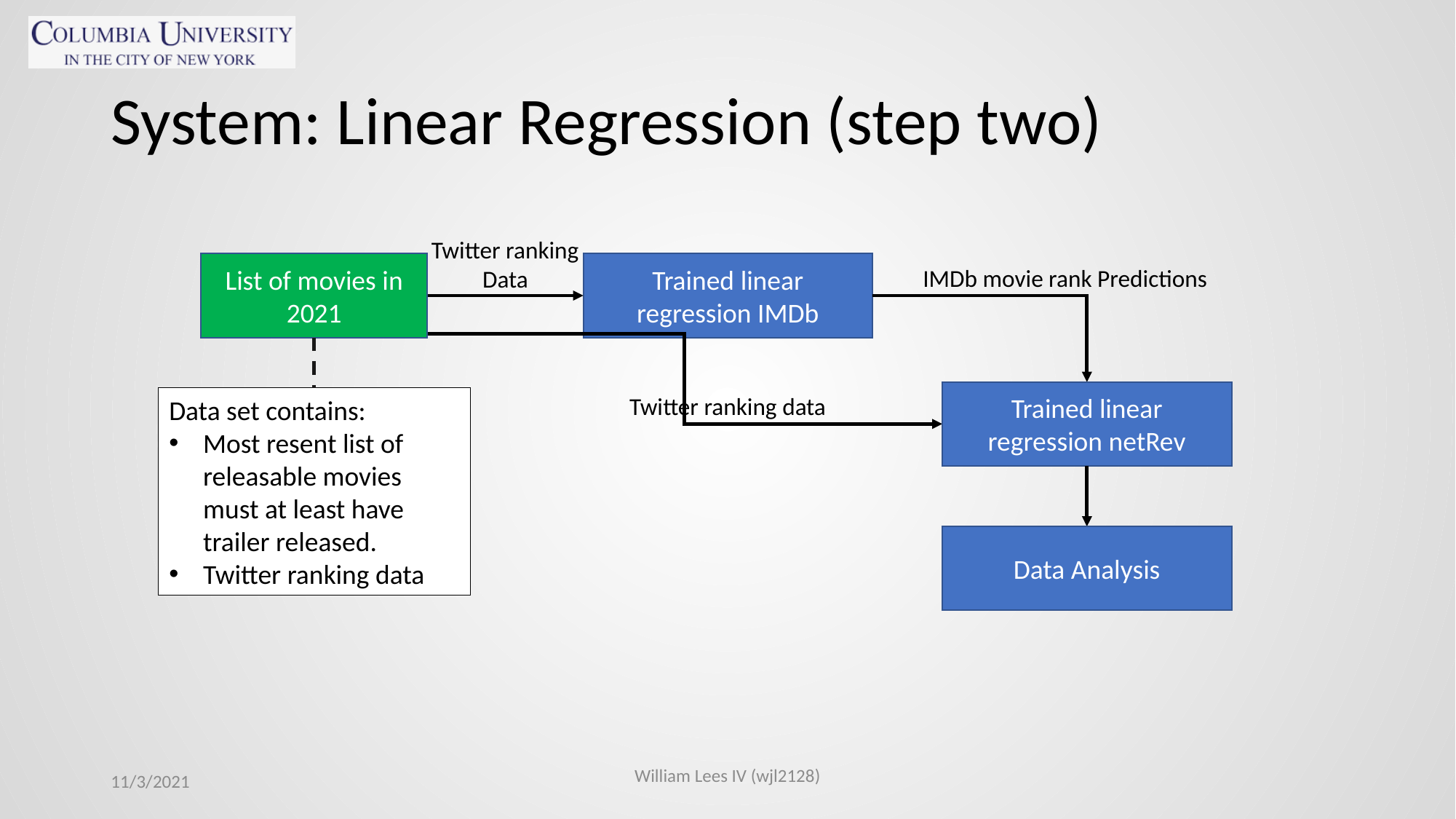

# System: Linear Regression (step two)
Twitter ranking Data
List of movies in 2021
Trained linear regression IMDb
IMDb movie rank Predictions
Trained linear regression netRev
Twitter ranking data
Data set contains:
Most resent list of releasable movies must at least have trailer released.
Twitter ranking data
Data Analysis
11/3/2021
William Lees IV (wjl2128)